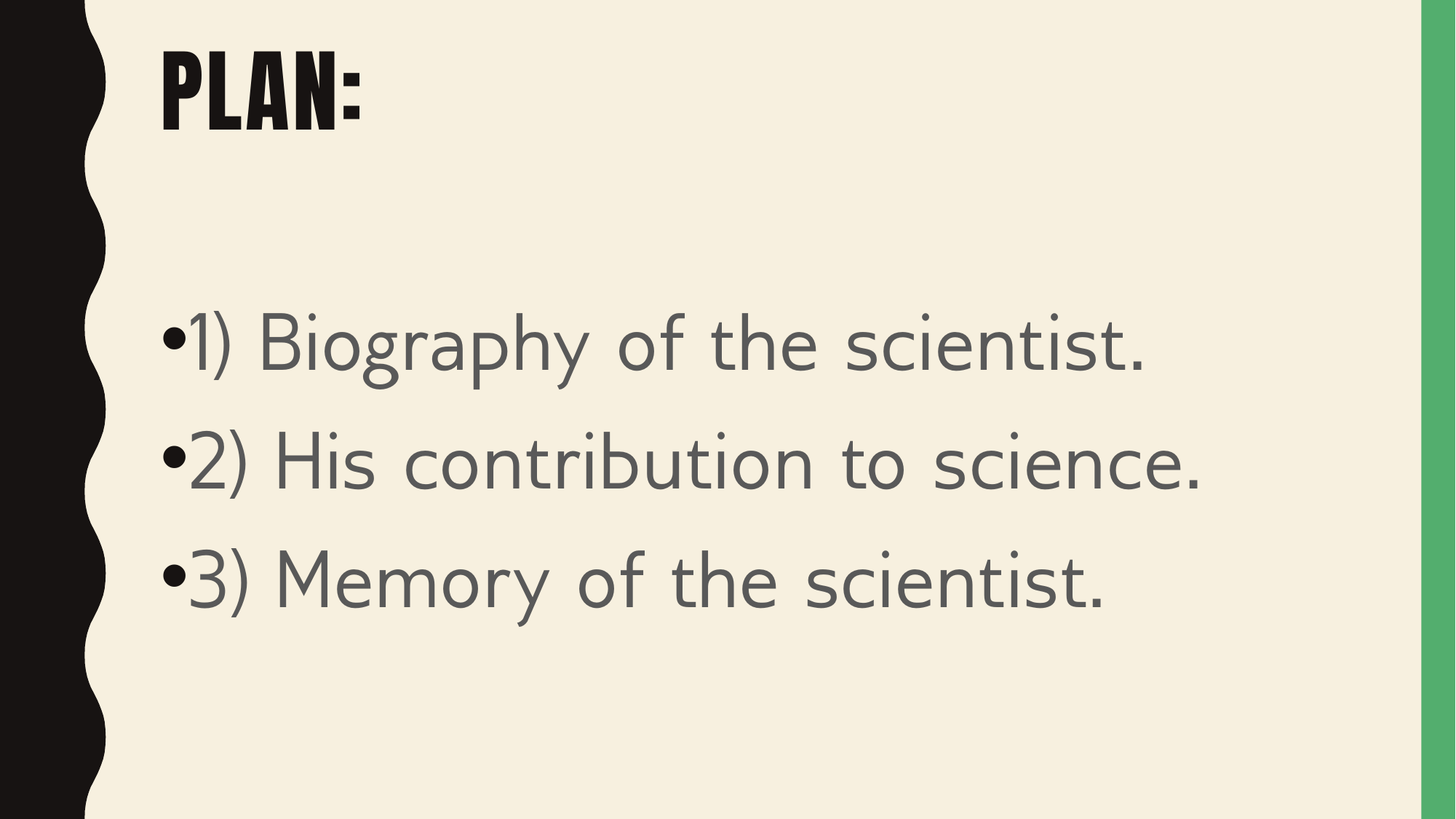

# plan:
1) Biography of the scientist.
2) His contribution to science.
3) Memory of the scientist.